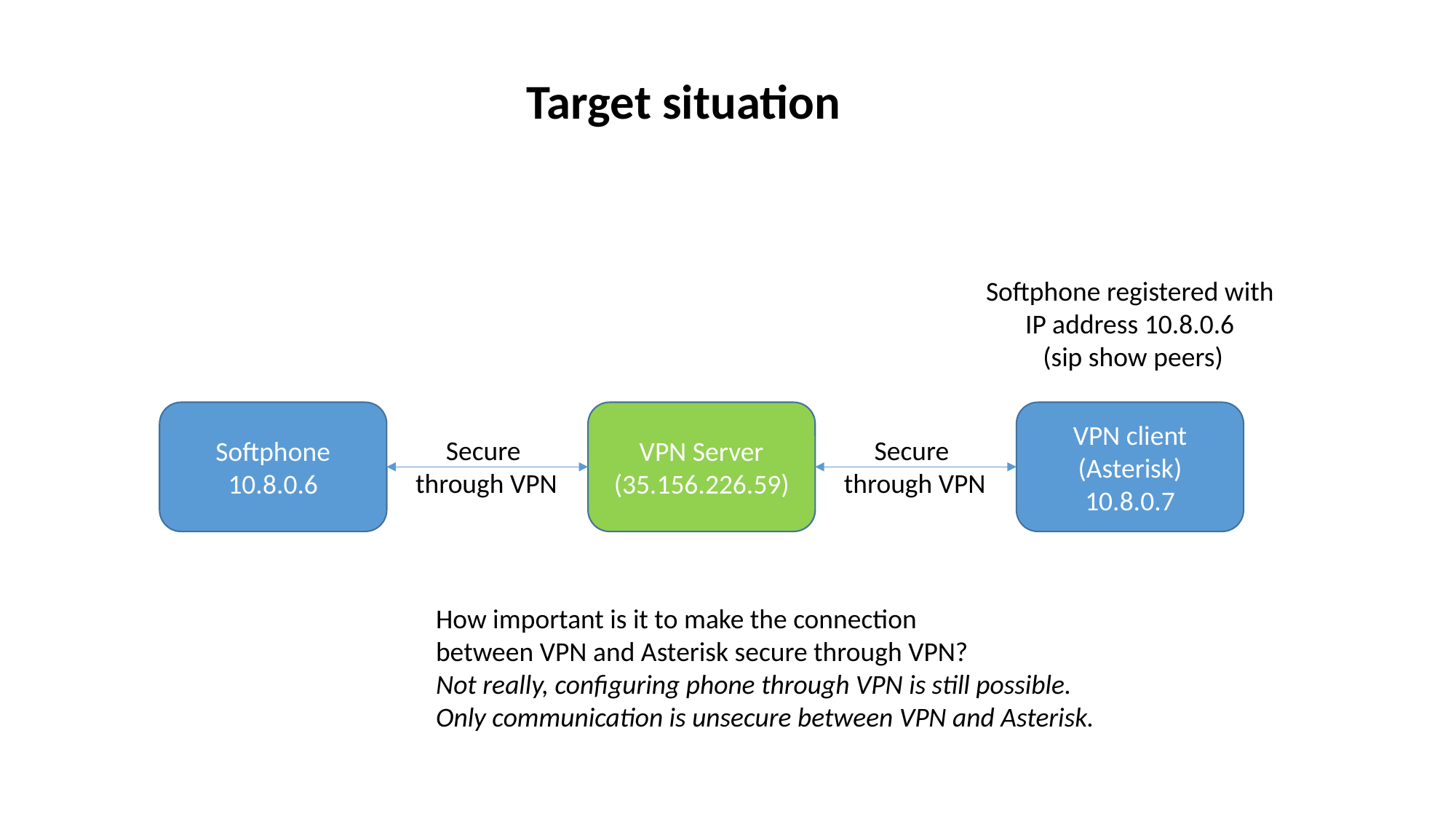

Target situation
Softphone registered with IP address 10.8.0.6
 (sip show peers)
Softphone
10.8.0.6
VPN Server
(35.156.226.59)
VPN client
(Asterisk)
10.8.0.7
Secure
through VPN
Secure
through VPN
How important is it to make the connection
between VPN and Asterisk secure through VPN?
Not really, configuring phone through VPN is still possible.
Only communication is unsecure between VPN and Asterisk.